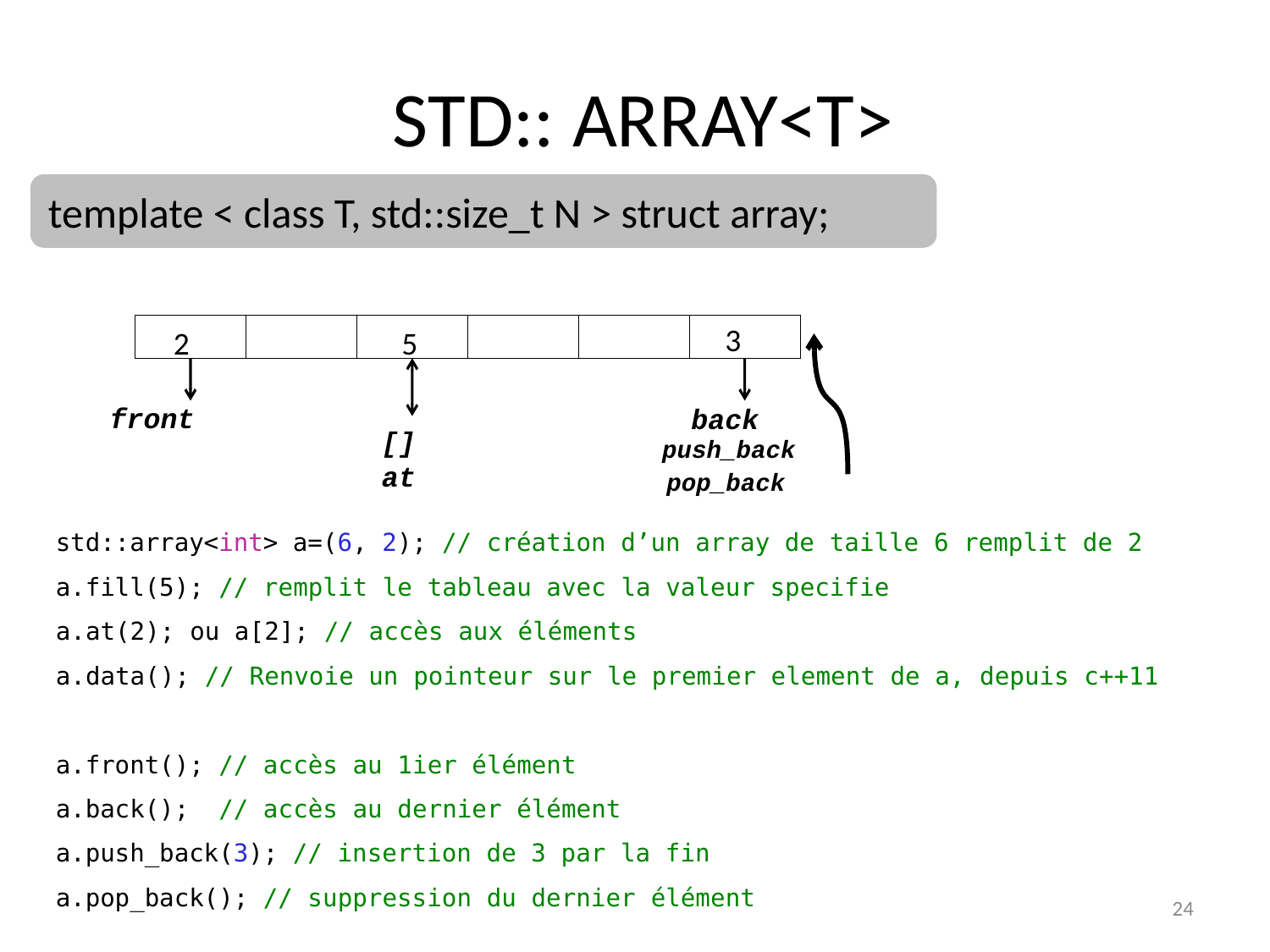

# STD:: ARRAY<T>
template < class T, std::size_t N > struct array;
3

2
5

front
back
[]
at
 push_back
  pop_back
std::array<int> a=(6, 2); // création d’un array de taille 6 remplit de 2
a.fill(5); // remplit le tableau avec la valeur specifie
a.at(2); ou a[2]; // accès aux éléments
a.data(); // Renvoie un pointeur sur le premier element de a, depuis c++11

a.front(); // accès au 1ier élément
a.back();  // accès au dernier élément
a.push_back(3); // insertion de 3 par la fin
a.pop_back(); // suppression du dernier élément
24